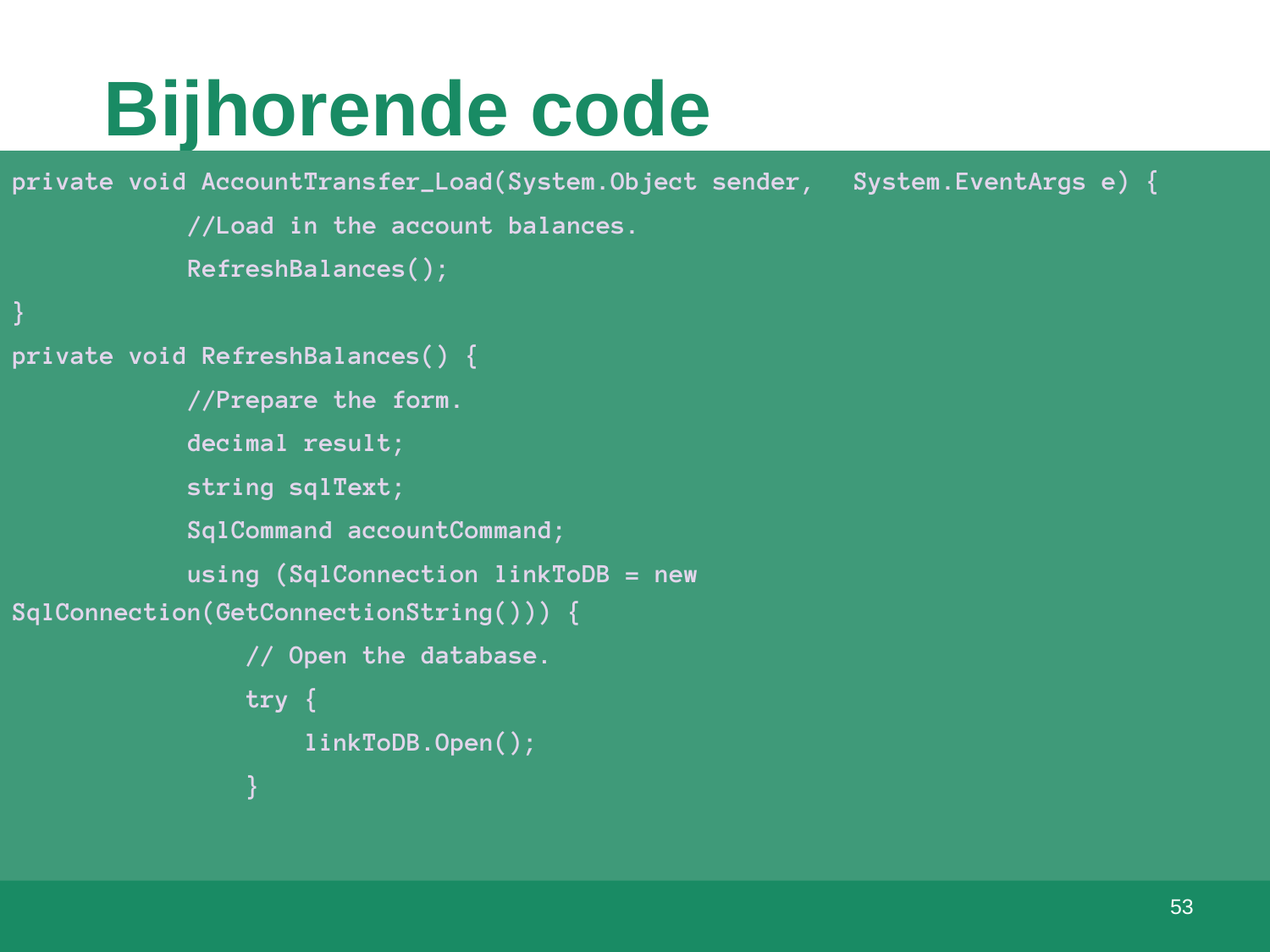

# Bijhorende code
private void AccountTransfer_Load(System.Object sender, 													 System.EventArgs e) {
            //Load in the account balances.
            RefreshBalances();
}
private void RefreshBalances() {
            //Prepare the form.
            decimal result;
            string sqlText;
            SqlCommand accountCommand;
            using (SqlConnection linkToDB = new 							   				 SqlConnection(GetConnectionString())) {
                // Open the database.
                try {
                    linkToDB.Open();
                }

53